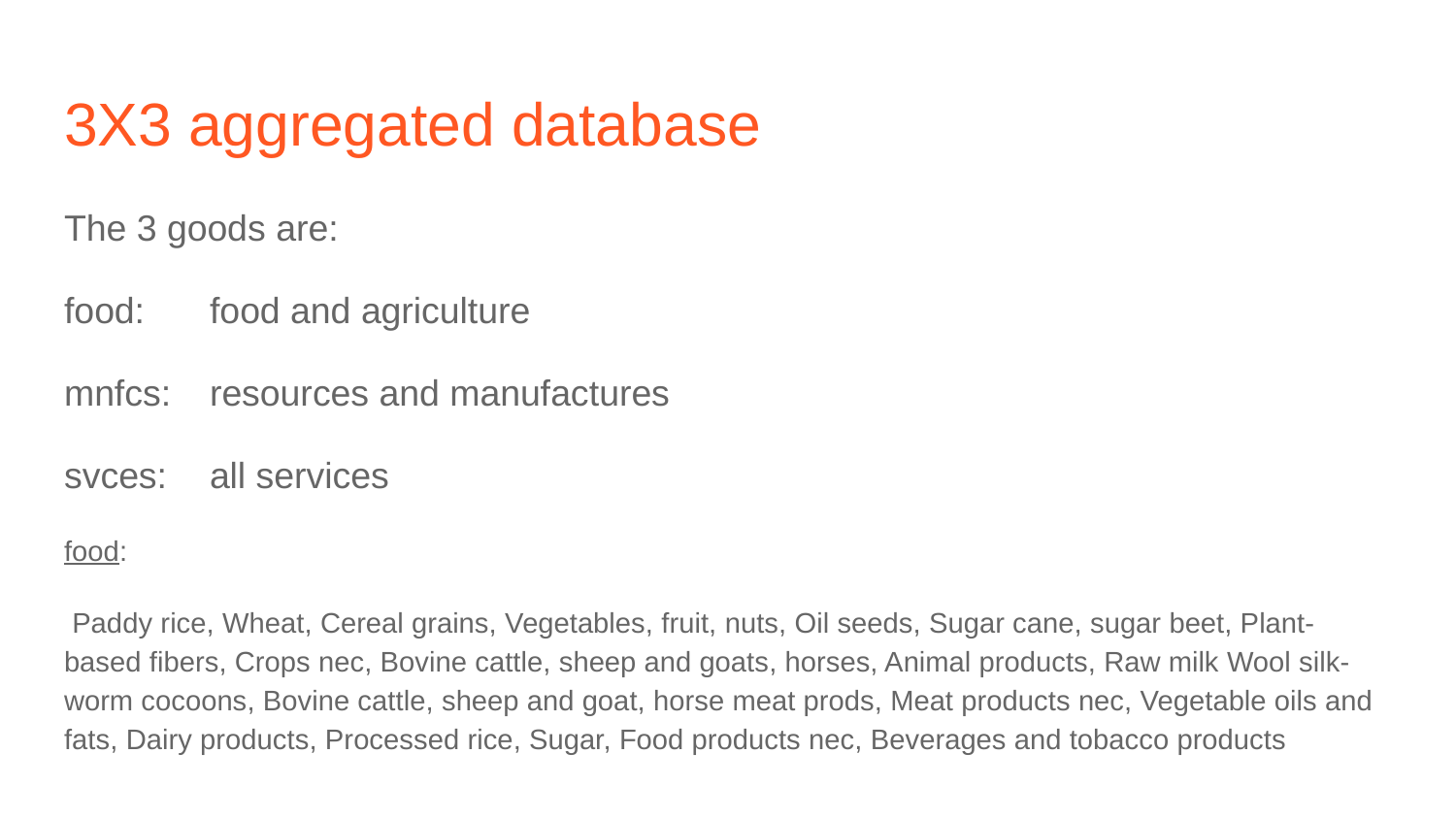

# 3X3 aggregated database

The 3 goods are:
food:	food and agriculture
mnfcs:	resources and manufactures
svces:	all services
food:
 Paddy rice, Wheat, Cereal grains, Vegetables, fruit, nuts, Oil seeds, Sugar cane, sugar beet, Plant-based fibers, Crops nec, Bovine cattle, sheep and goats, horses, Animal products, Raw milk Wool silk-worm cocoons, Bovine cattle, sheep and goat, horse meat prods, Meat products nec, Vegetable oils and fats, Dairy products, Processed rice, Sugar, Food products nec, Beverages and tobacco products